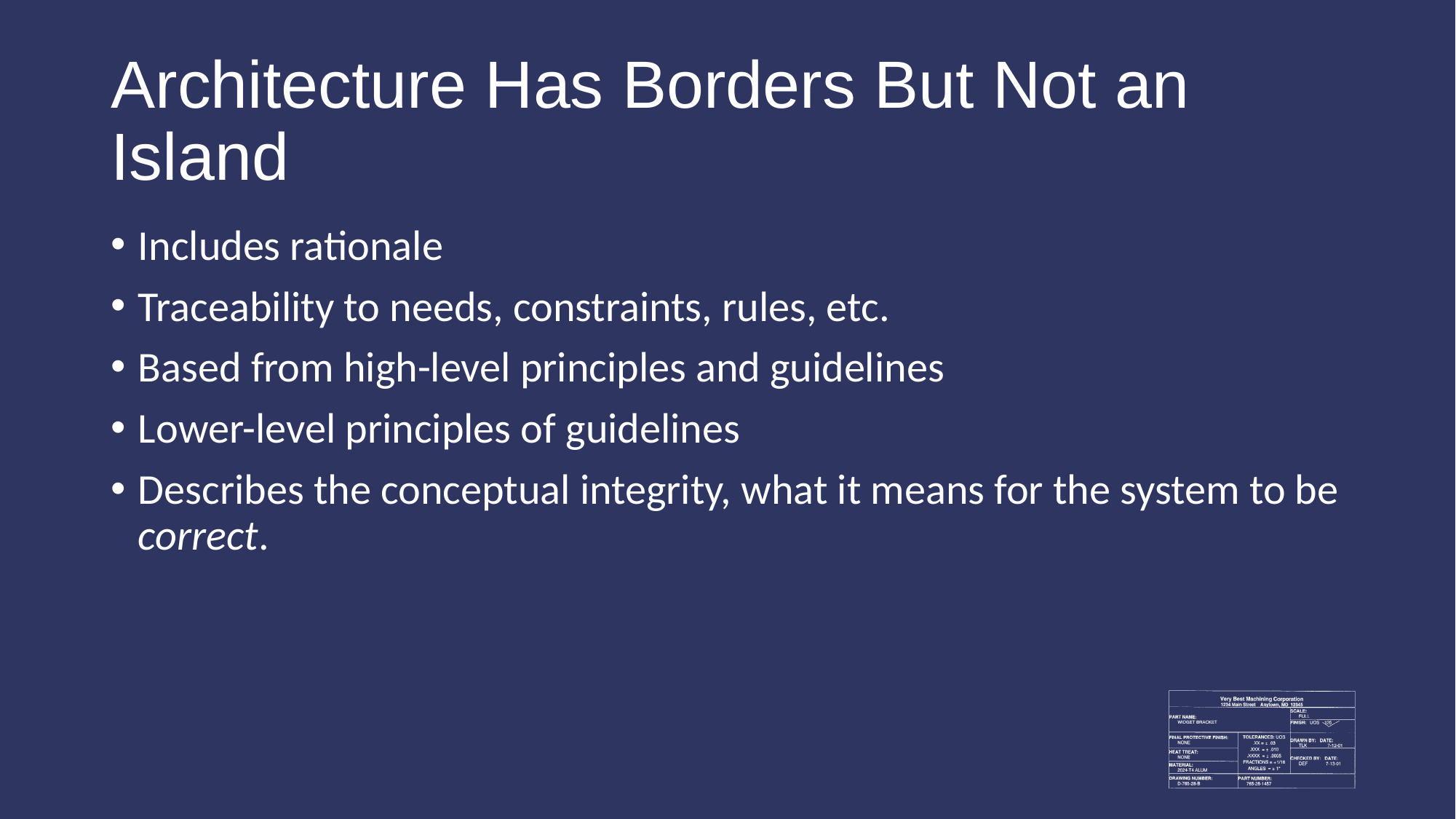

# Architecture Has Borders But Not an Island
Includes rationale
Traceability to needs, constraints, rules, etc.
Based from high-level principles and guidelines
Lower-level principles of guidelines
Describes the conceptual integrity, what it means for the system to be correct.